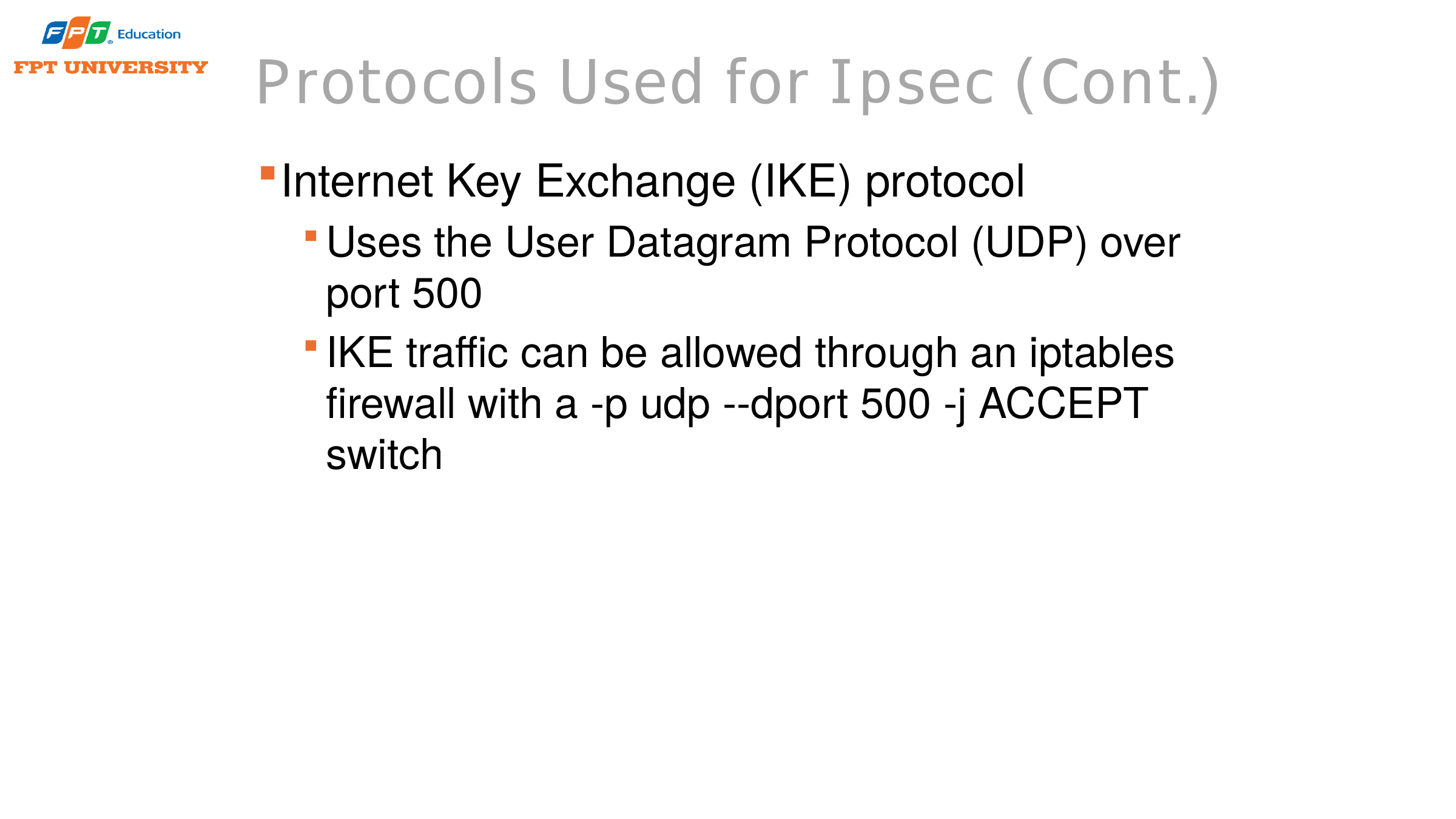

# Protocols Used for Ipsec (Cont.)
Internet Key Exchange (IKE) protocol
Uses the User Datagram Protocol (UDP) over port 500
IKE traffic can be allowed through an iptables firewall with a -p udp --dport 500 -j ACCEPT switch